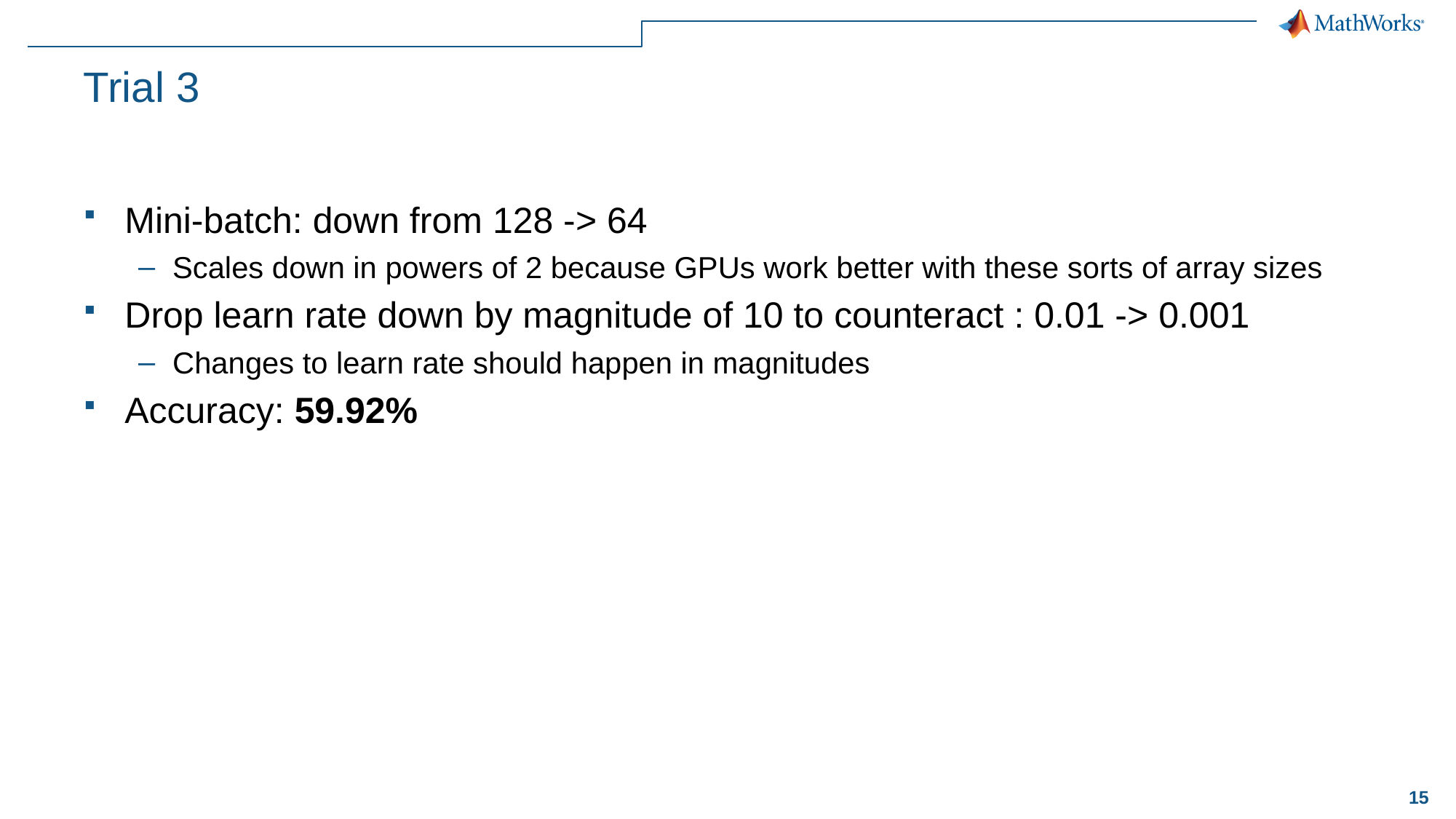

# Trial 3
Mini-batch: down from 128 -> 64
Scales down in powers of 2 because GPUs work better with these sorts of array sizes
Drop learn rate down by magnitude of 10 to counteract : 0.01 -> 0.001
Changes to learn rate should happen in magnitudes
Accuracy: 59.92%